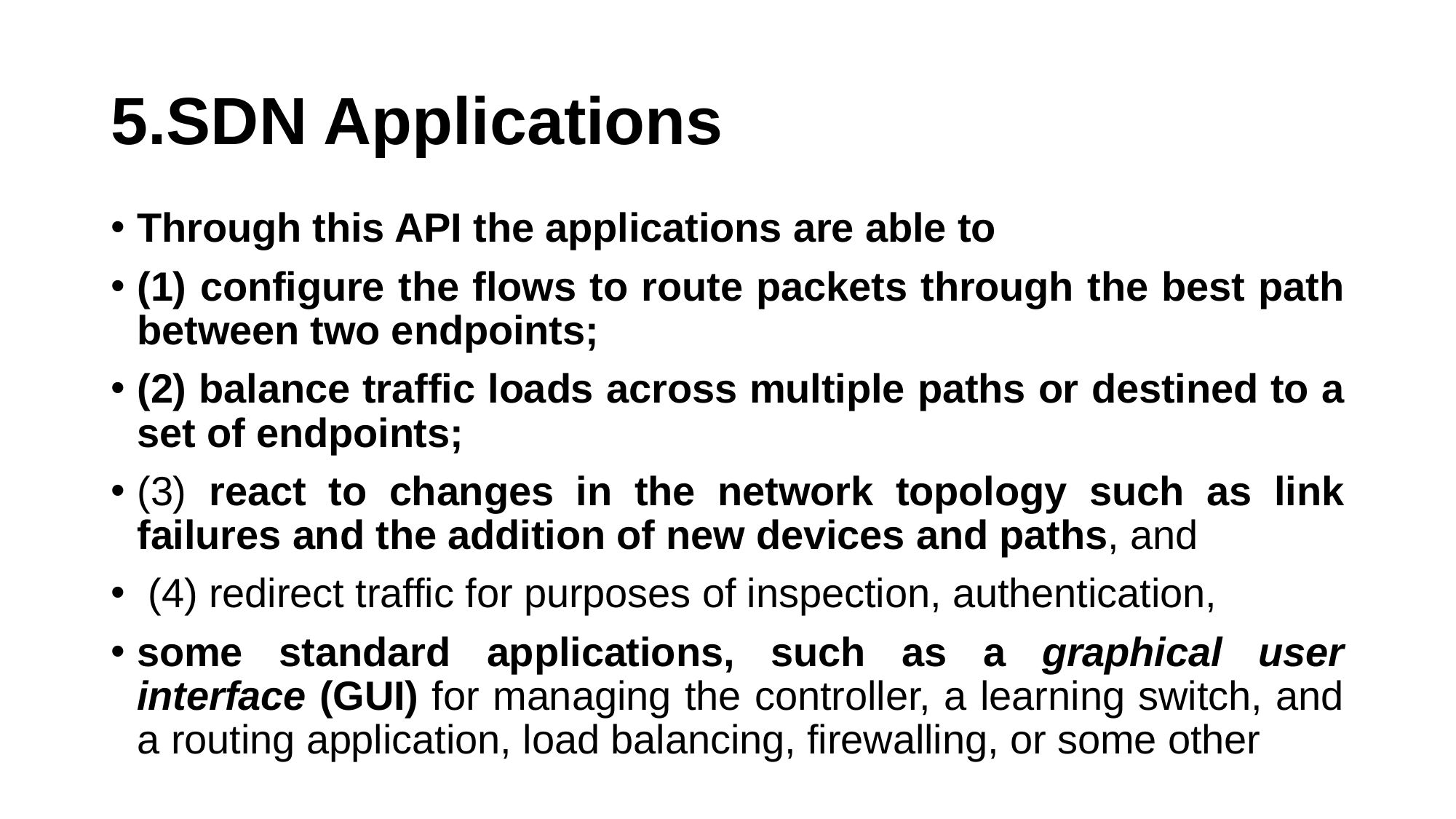

# 5.SDN Applications
Through this API the applications are able to
(1) configure the flows to route packets through the best path between two endpoints;
(2) balance traffic loads across multiple paths or destined to a set of endpoints;
(3) react to changes in the network topology such as link failures and the addition of new devices and paths, and
 (4) redirect traffic for purposes of inspection, authentication,
some standard applications, such as a graphical user interface (GUI) for managing the controller, a learning switch, and a routing application, load balancing, firewalling, or some other